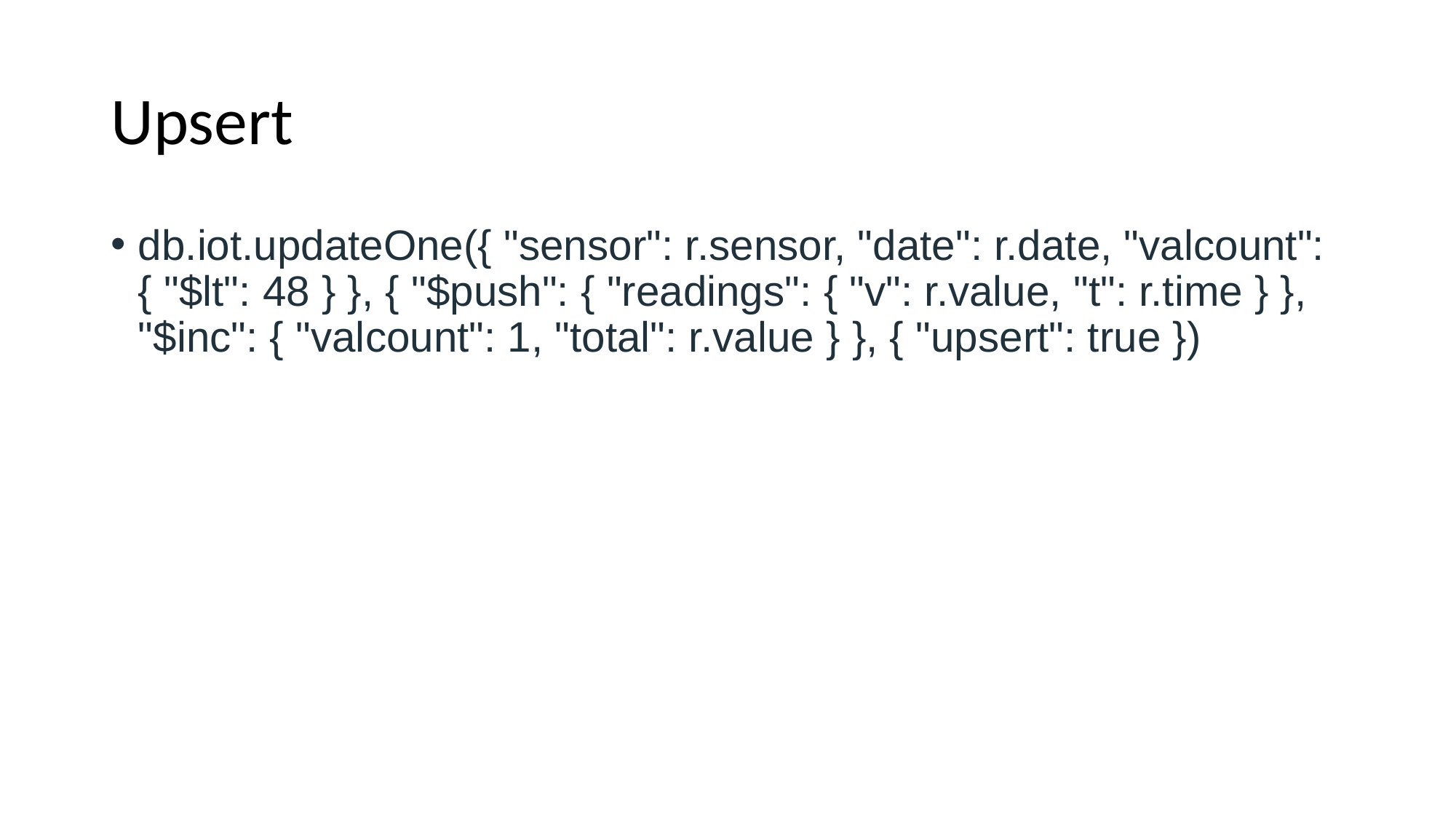

# Upsert
db.iot.updateOne({ "sensor": r.sensor, "date": r.date, "valcount": { "$lt": 48 } }, { "$push": { "readings": { "v": r.value, "t": r.time } }, "$inc": { "valcount": 1, "total": r.value } }, { "upsert": true })